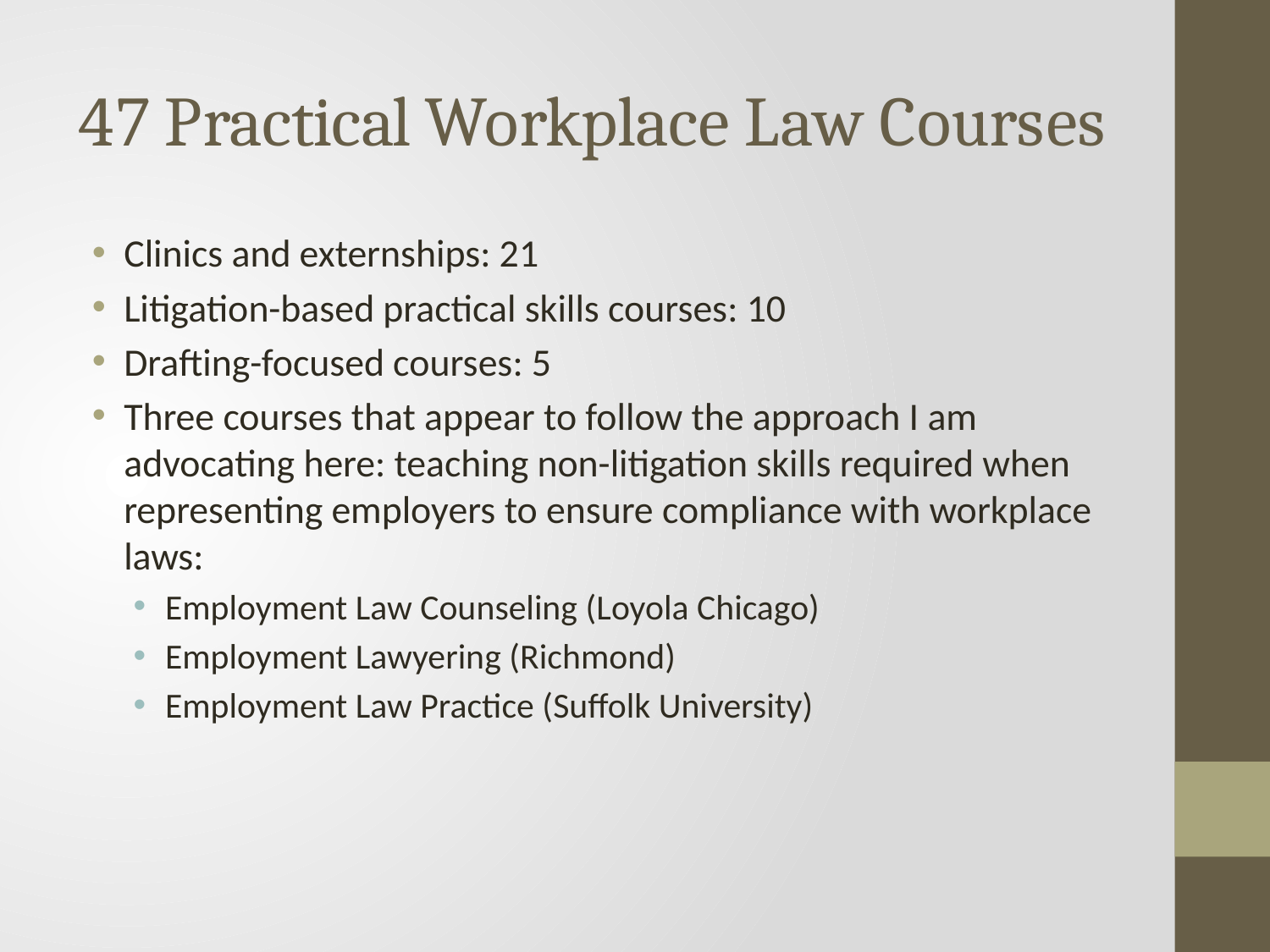

# 47 Practical Workplace Law Courses
Clinics and externships: 21
Litigation-based practical skills courses: 10
Drafting-focused courses: 5
Three courses that appear to follow the approach I am advocating here: teaching non-litigation skills required when representing employers to ensure compliance with workplace laws:
Employment Law Counseling (Loyola Chicago)
Employment Lawyering (Richmond)
Employment Law Practice (Suffolk University)